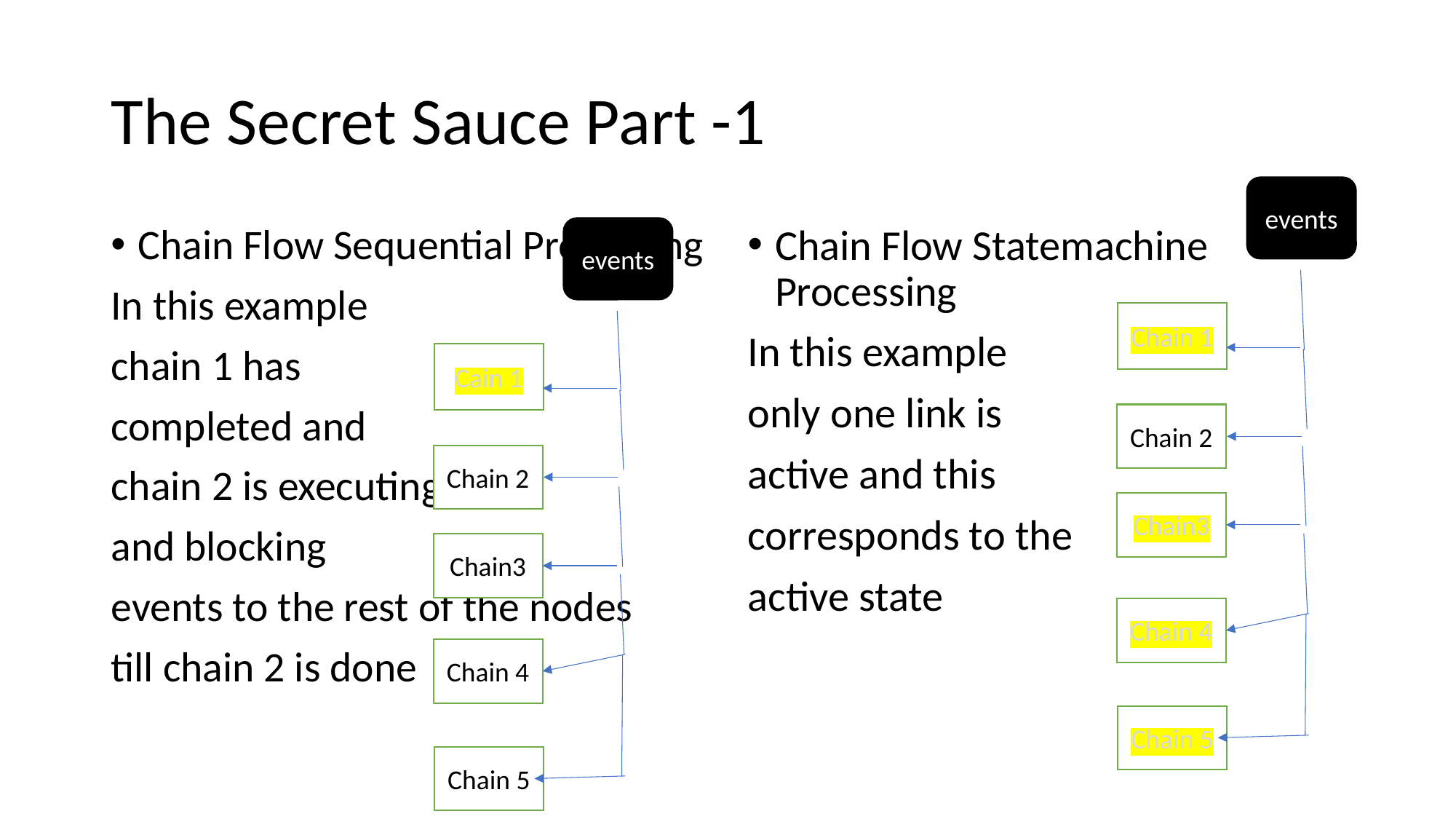

# The Secret Sauce Part -1
events
Chain Flow Sequential Processing
In this example
chain 1 has
completed and
chain 2 is executing
and blocking
events to the rest of the nodes
till chain 2 is done

events
Chain Flow Statemachine Processing
In this example
only one link is
active and this
corresponds to the
active state
Chain 1
Cain 1
Chain 2
Chain 2
Chain3
Chain3
Chain 4
Chain 4
Chain 5
Chain 5